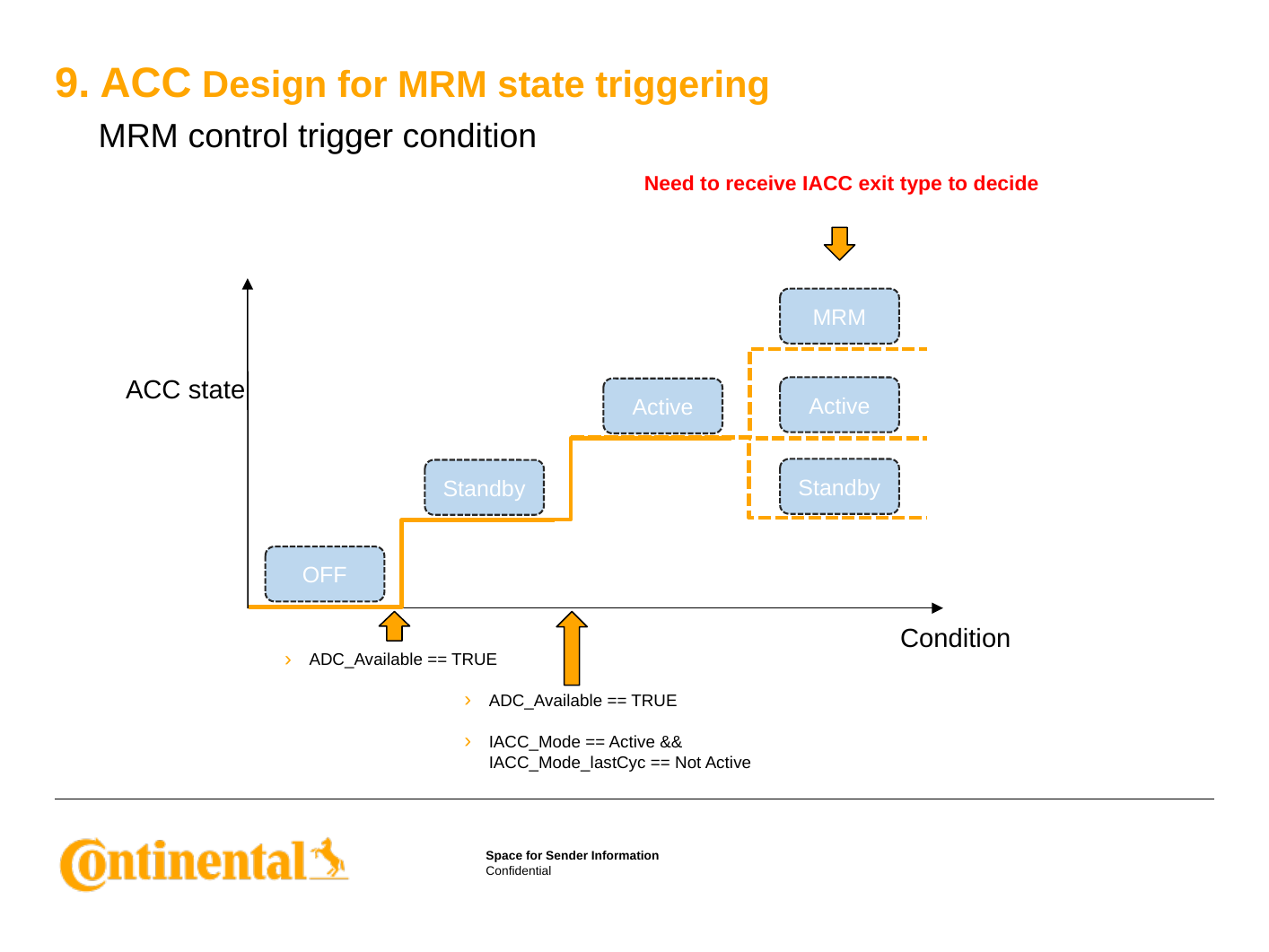

9. ACC Design for MRM state triggering
MRM control trigger condition
Need to receive IACC exit type to decide

MRM
ACC state
Active
Active
Standby
Standby
OFF

Condition
ADC_Available == TRUE
ADC_Available == TRUE
IACC_Mode == Active && IACC_Mode_lastCyc == Not Active